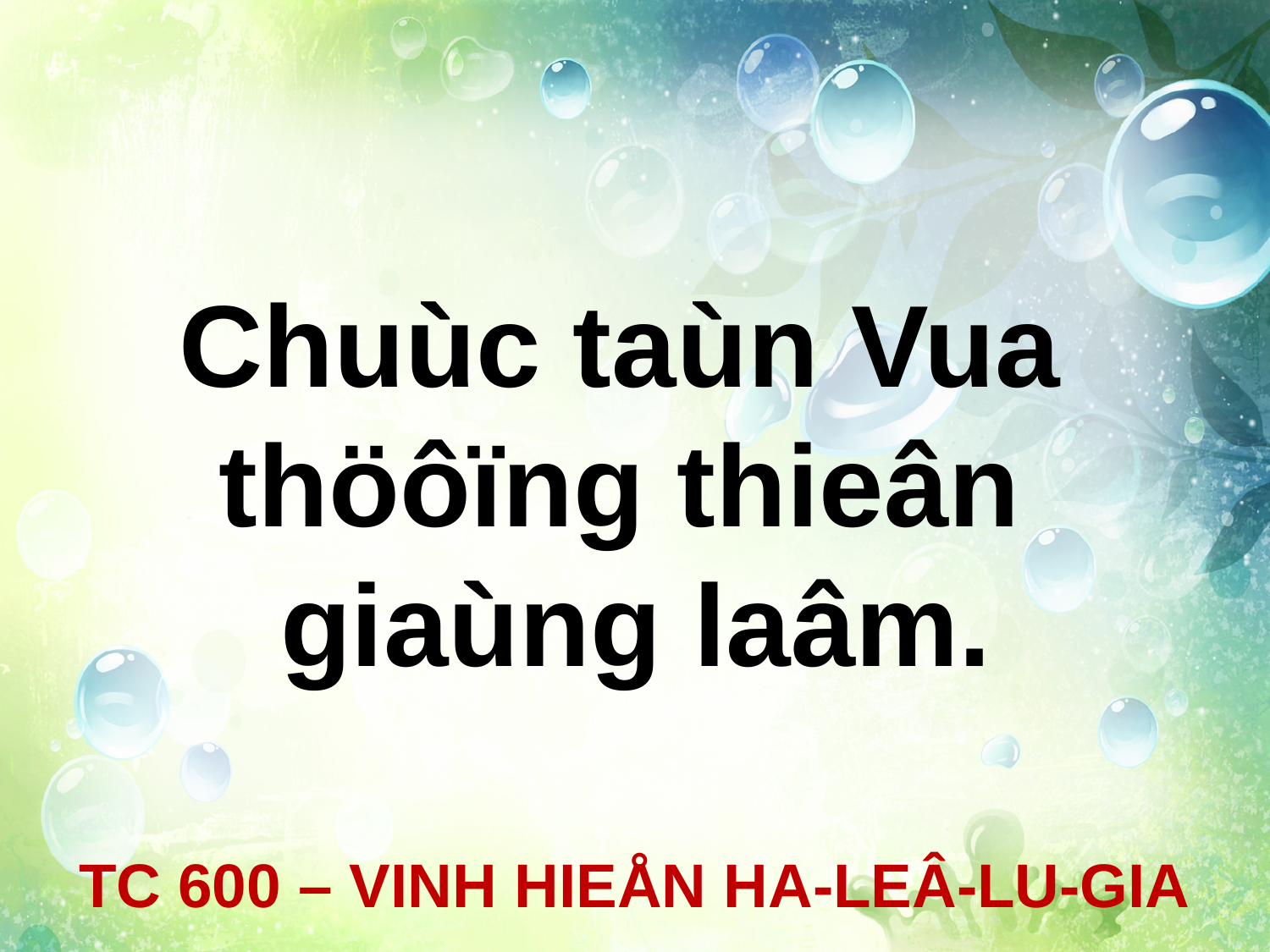

Chuùc taùn Vua
thöôïng thieân
giaùng laâm.
TC 600 – VINH HIEÅN HA-LEÂ-LU-GIA